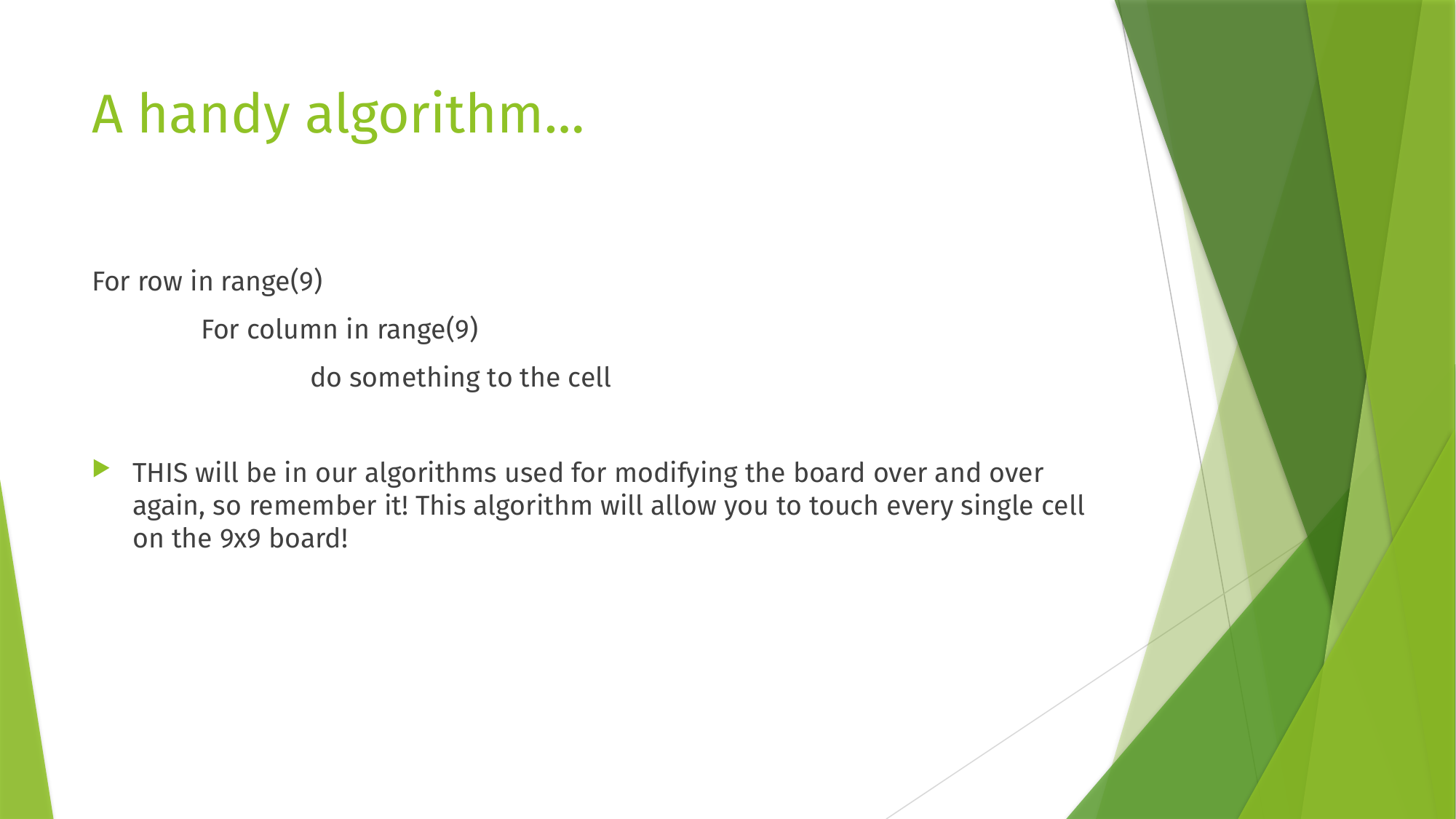

# A handy algorithm…
For row in range(9)
	For column in range(9)
		do something to the cell

THIS will be in our algorithms used for modifying the board over and over again, so remember it! This algorithm will allow you to touch every single cell on the 9x9 board!